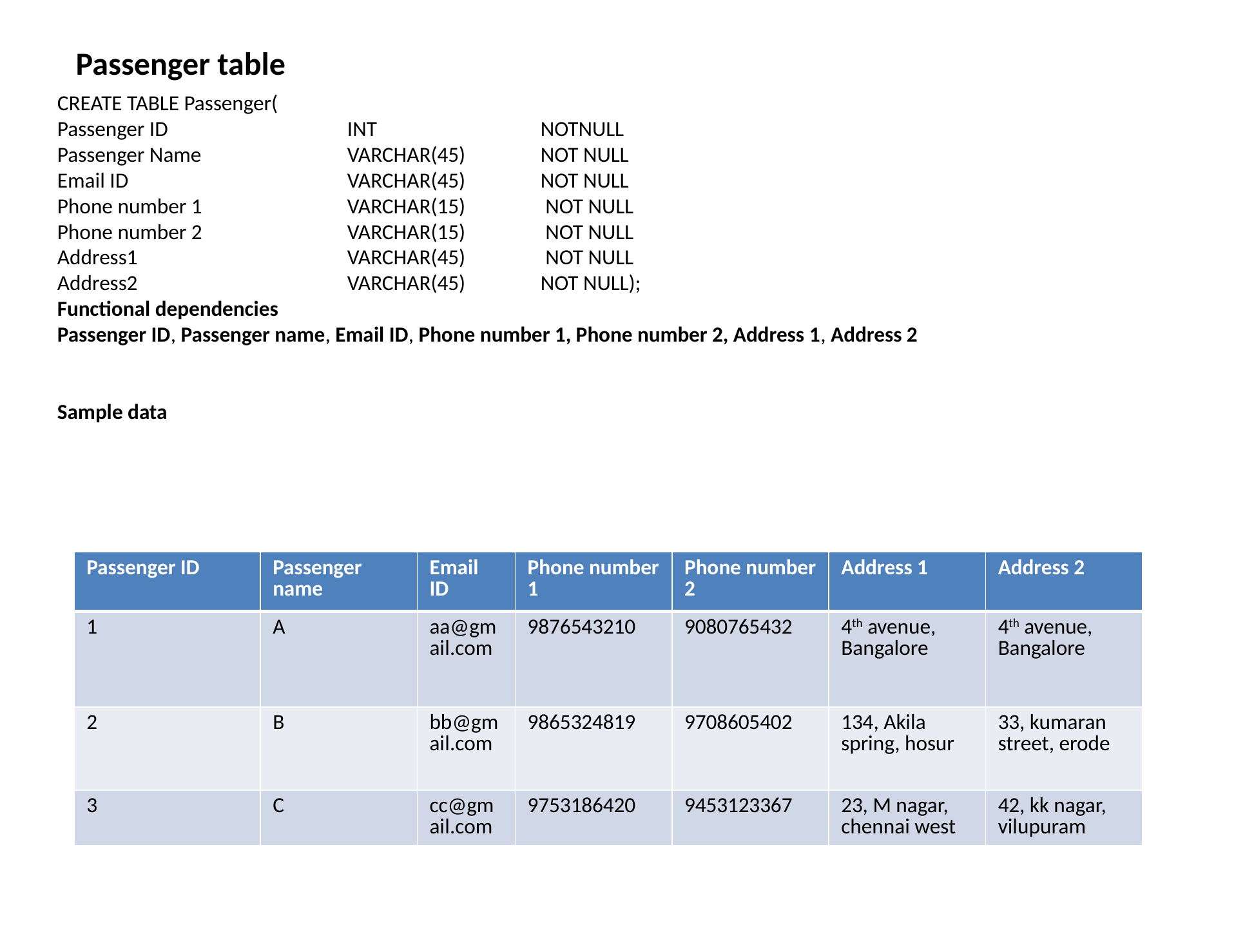

# Passenger table
CREATE TABLE Passenger(
Passenger ID		INT		NOTNULL
Passenger Name		VARCHAR(45)	NOT NULL
Email ID			VARCHAR(45)	NOT NULL
Phone number 1		VARCHAR(15)	 NOT NULL
Phone number 2		VARCHAR(15)	 NOT NULL
Address1			VARCHAR(45)	 NOT NULL
Address2			VARCHAR(45)	NOT NULL);
Functional dependencies
Passenger ID, Passenger name, Email ID, Phone number 1, Phone number 2, Address 1, Address 2

Sample data

| Passenger ID | Passenger name | Email ID | Phone number 1 | Phone number 2 | Address 1 | Address 2 |
| --- | --- | --- | --- | --- | --- | --- |
| 1 | A | aa@gmail.com | 9876543210 | 9080765432 | 4th avenue, Bangalore | 4th avenue, Bangalore |
| 2 | B | bb@gmail.com | 9865324819 | 9708605402 | 134, Akila spring, hosur | 33, kumaran street, erode |
| 3 | C | cc@gmail.com | 9753186420 | 9453123367 | 23, M nagar, chennai west | 42, kk nagar, vilupuram |